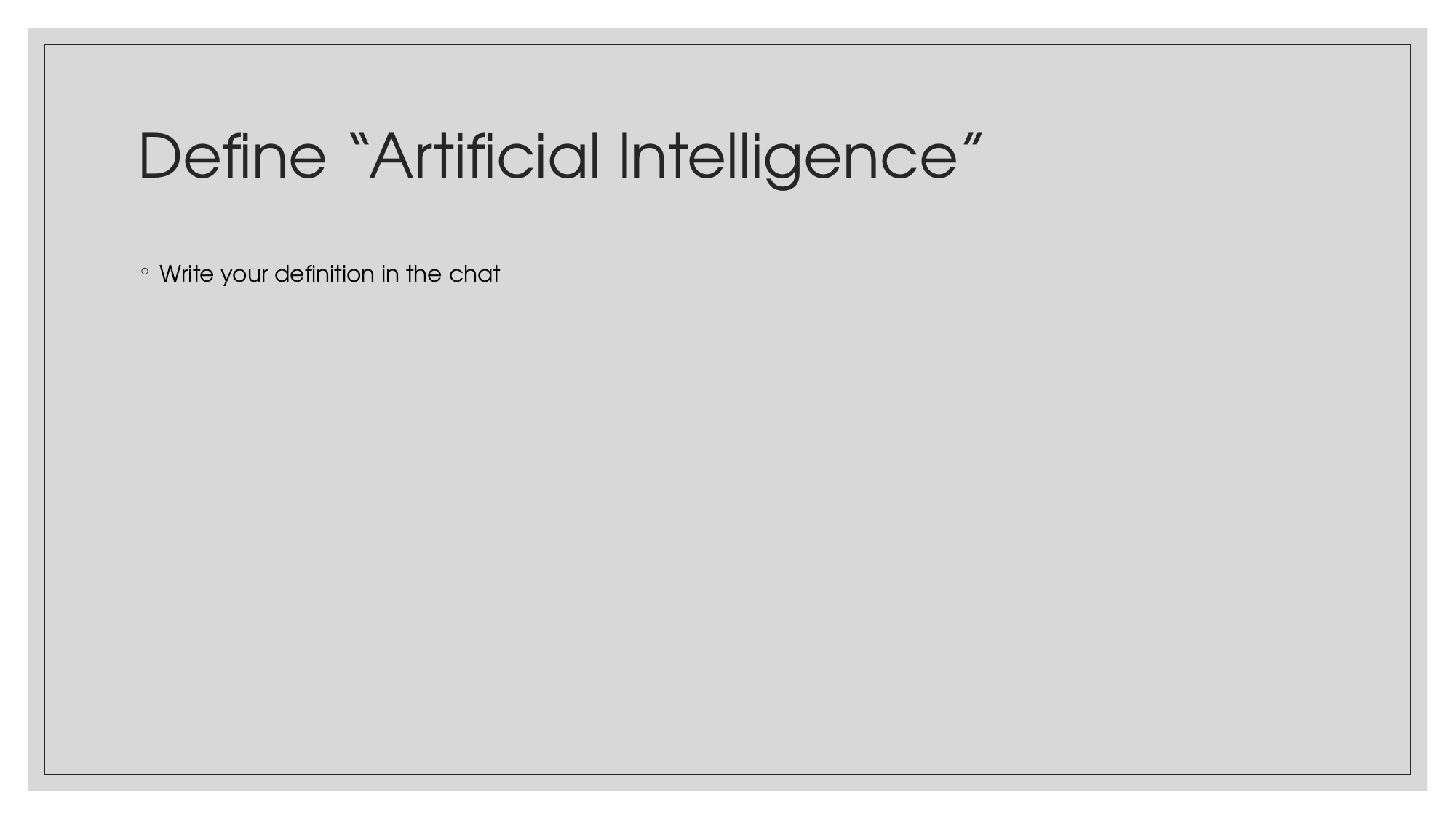

# Define “Artificial Intelligence”
Write your definition in the chat